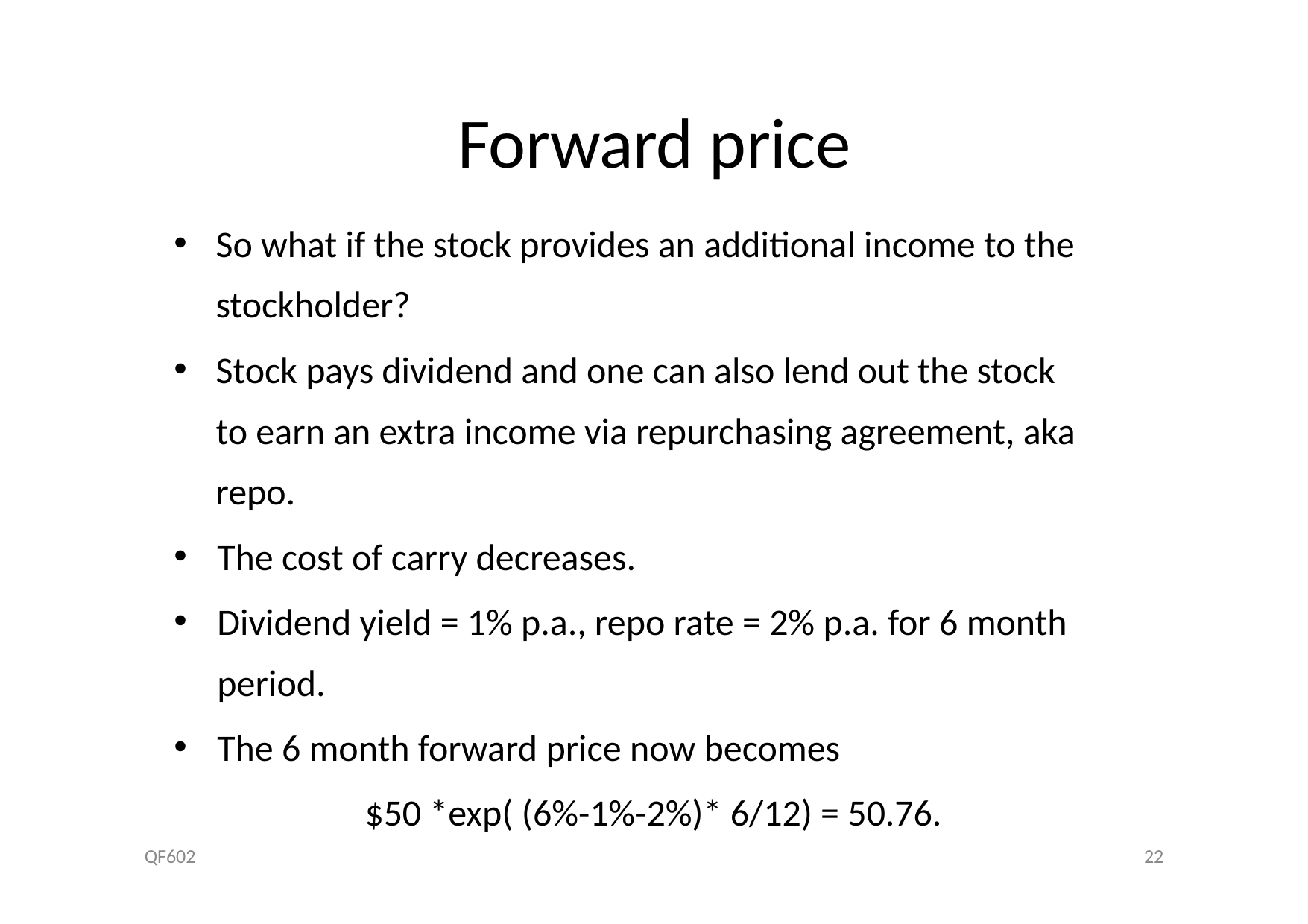

# Forward price
So what if the stock provides an additional income to the stockholder?
Stock pays dividend and one can also lend out the stock to earn an extra income via repurchasing agreement, aka repo.
The cost of carry decreases.
Dividend yield = 1% p.a., repo rate = 2% p.a. for 6 month period.
The 6 month forward price now becomes
		$50 *exp( (6%-1%-2%)* 6/12) = 50.76.

QF602
22